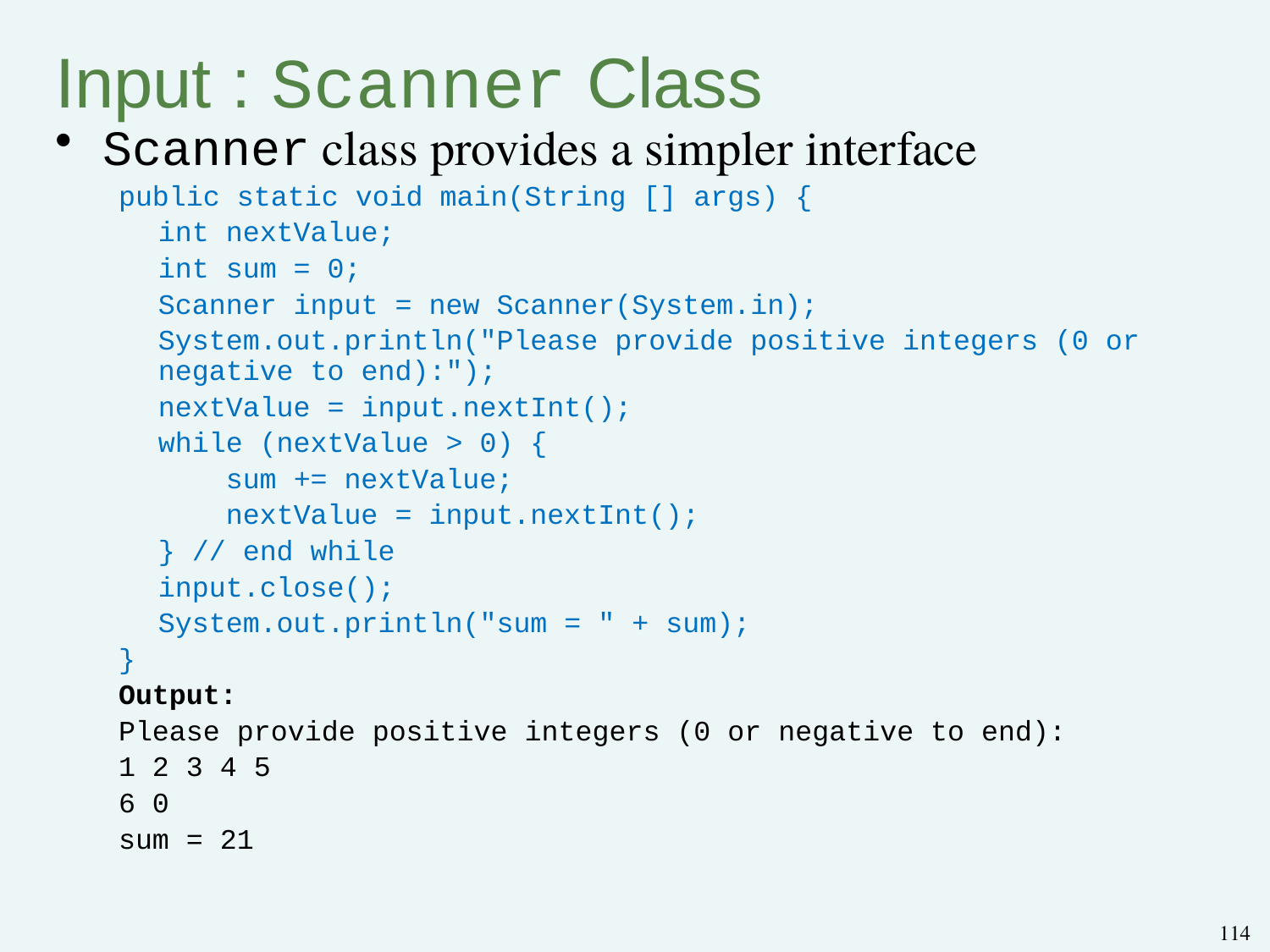

# Input : Scanner Class
Scanner class provides a simpler interface
public static void main(String [] args) {
	int nextValue;
	int sum = 0;
	Scanner input = new Scanner(System.in);
	System.out.println("Please provide positive integers (0 or negative to end):");
	nextValue = input.nextInt();
	while (nextValue > 0) {
	    sum += nextValue;
	    nextValue = input.nextInt();
	} // end while
	input.close();
	System.out.println("sum = " + sum);
}
Output:
Please provide positive integers (0 or negative to end):
1 2 3 4 5
6 0
sum = 21